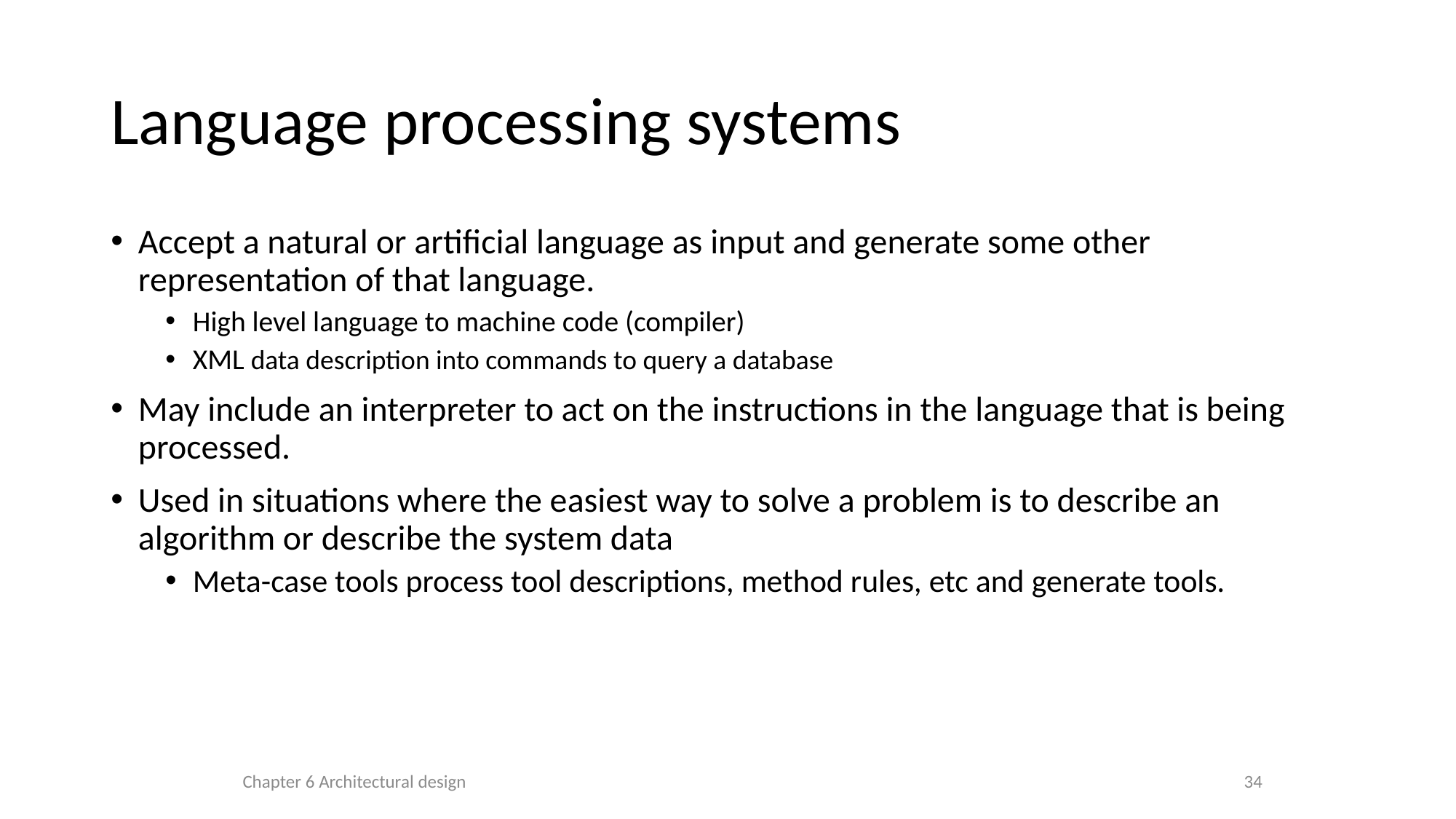

# Language processing systems
Accept a natural or artificial language as input and generate some other representation of that language.
High level language to machine code (compiler)
XML data description into commands to query a database
May include an interpreter to act on the instructions in the language that is being processed.
Used in situations where the easiest way to solve a problem is to describe an algorithm or describe the system data
Meta-case tools process tool descriptions, method rules, etc and generate tools.
Chapter 6 Architectural design
34